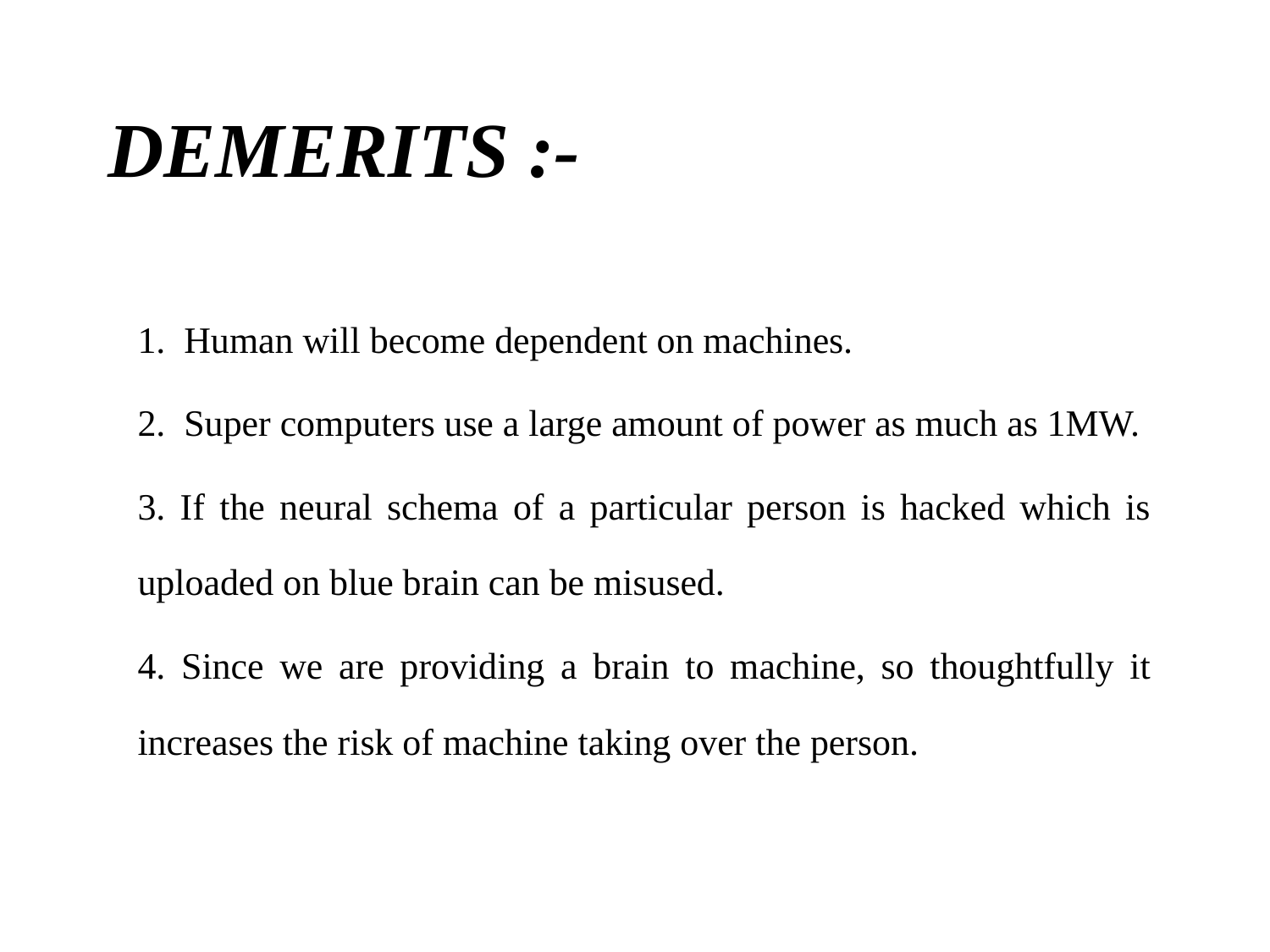

# DEMERITS :-

1.  Human will become dependent on machines.
2.  Super computers use a large amount of power as much as 1MW.
3. If the neural schema of a particular person is hacked which is uploaded on blue brain can be misused.
4. Since we are providing a brain to machine, so thoughtfully it increases the risk of machine taking over the person.